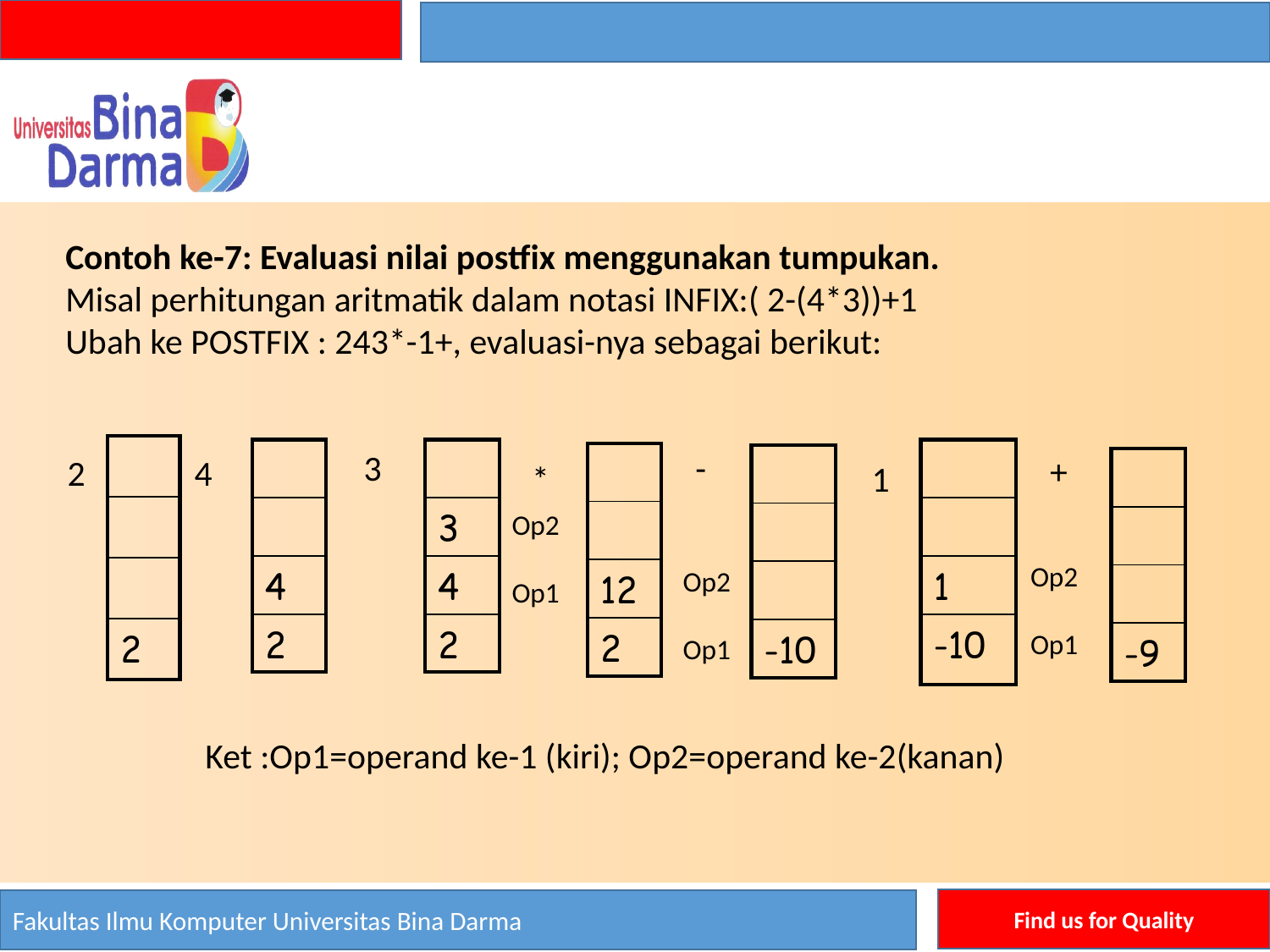

Contoh ke-7: Evaluasi nilai postfix menggunakan tumpukan.
Misal perhitungan aritmatik dalam notasi INFIX:( 2-(4*3))+1
Ubah ke POSTFIX : 243*-1+, evaluasi-nya sebagai berikut:
|  |
| --- |
|  |
|  |
| 2 |
|  |
| --- |
|  |
| 4 |
| 2 |
3
|  |
| --- |
| 3 |
| 4 |
| 2 |
-
|  |
| --- |
|  |
| 1 |
| -10 |
|  |
| --- |
|  |
| 12 |
| 2 |
+
2
4
|  |
| --- |
|  |
|  |
| -10 |
|  |
| --- |
|  |
|  |
| -9 |
*
1
Op2

Op1
Op2

Op1
Op2

Op1
Ket :Op1=operand ke-1 (kiri); Op2=operand ke-2(kanan)